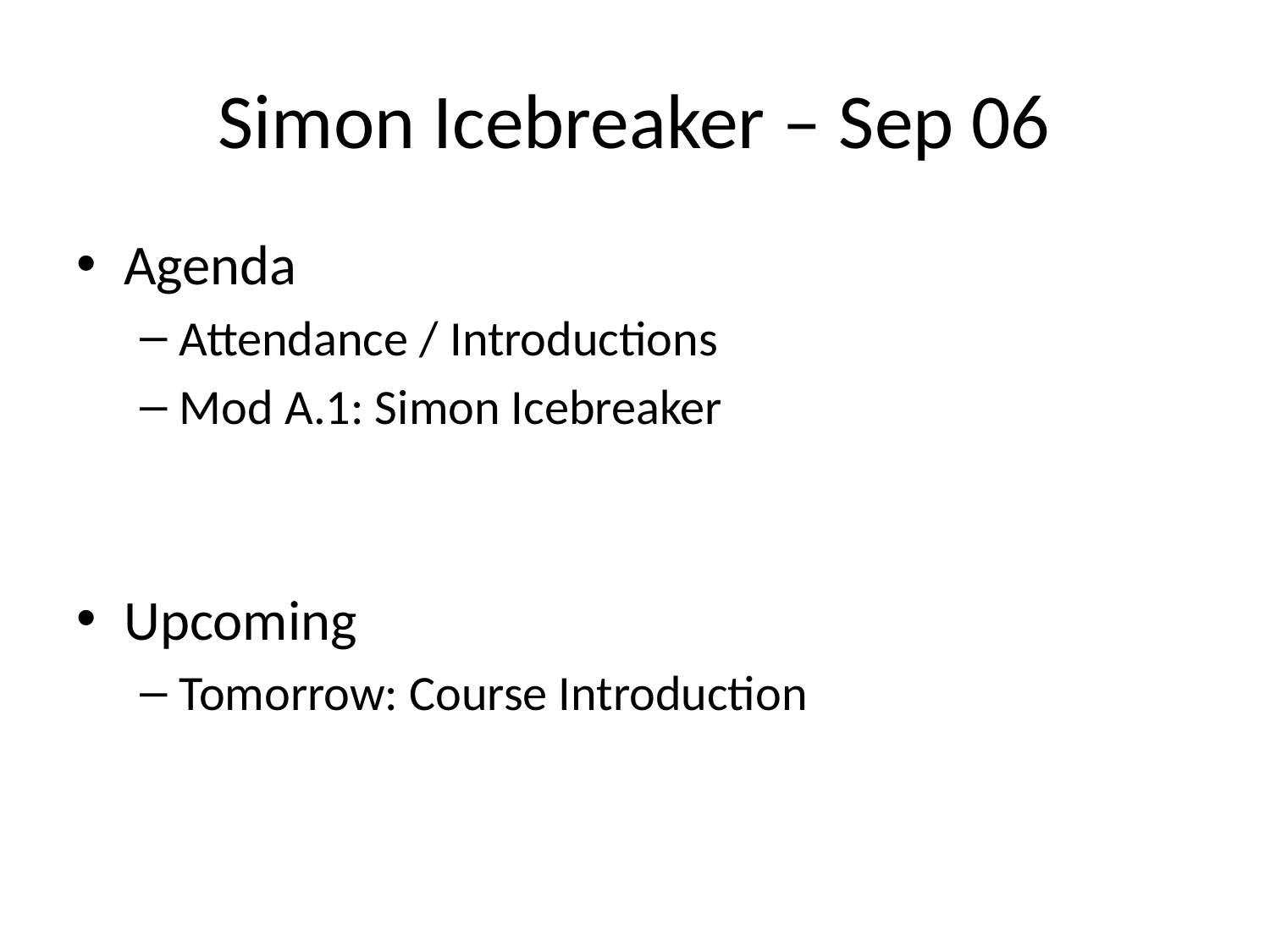

# Simon Icebreaker – Sep 06
Agenda
Attendance / Introductions
Mod A.1: Simon Icebreaker

Upcoming
Tomorrow: Course Introduction